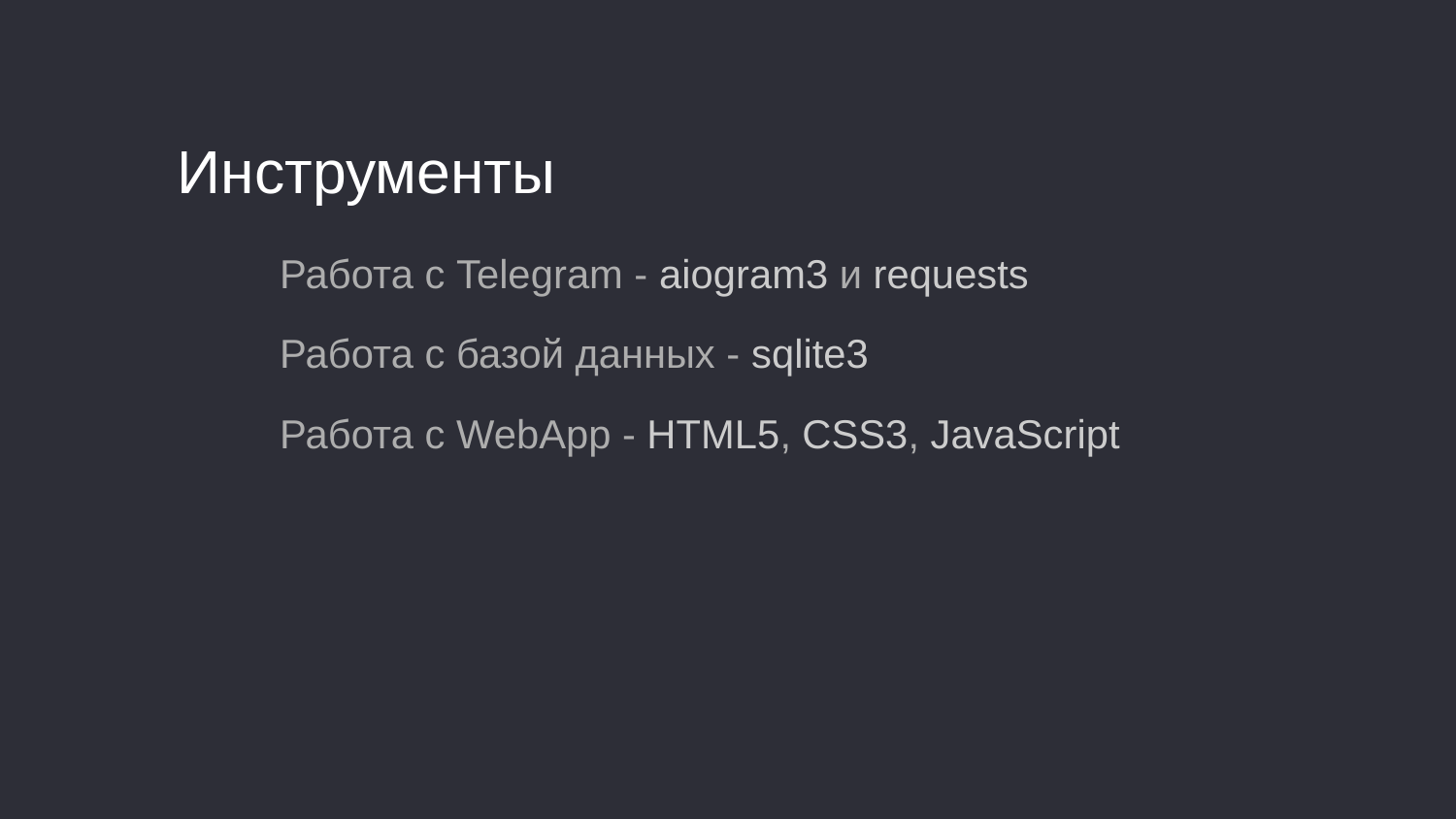

# Инструменты
Работа с Telegram - aiogram3 и requests
Работа с базой данных - sqlite3
Работа с WebApp - HTML5, CSS3, JavaScript